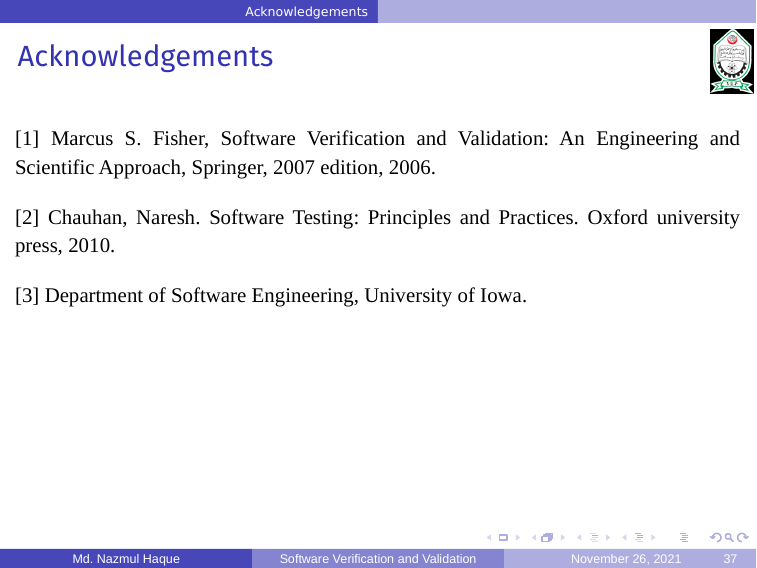

Acknowledgements

Acknowledgements
[1] Marcus S. Fisher, Software Verification and Validation: An Engineering and Scientific Approach, Springer, 2007 edition, 2006.
[2] Chauhan, Naresh. Software Testing: Principles and Practices. Oxford university press, 2010.
[3] Department of Software Engineering, University of Iowa.